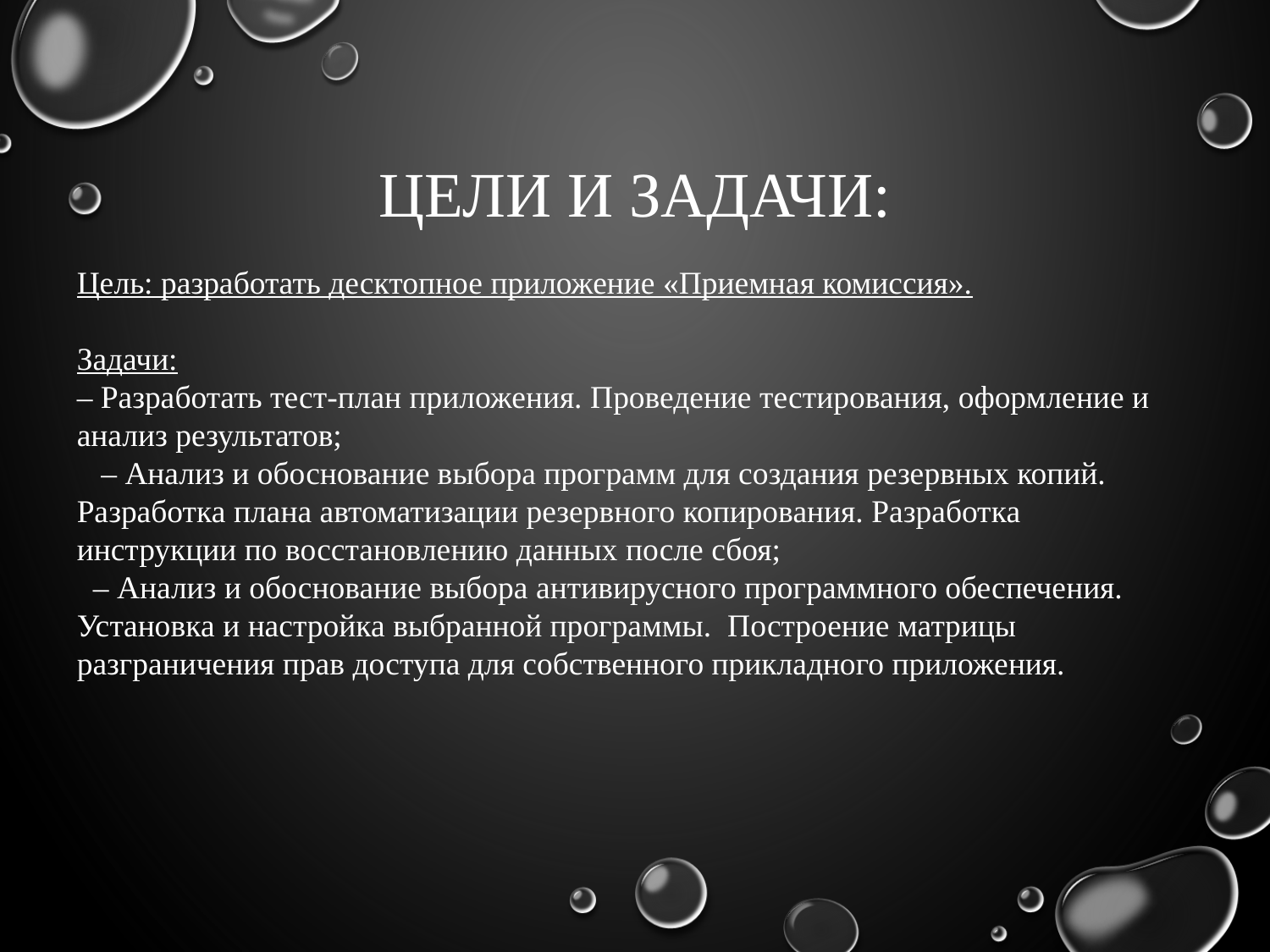

# Цели и задачи:
Цель: разработать десктопное приложение «Приемная комиссия».

Задачи:
– Разработать тест-план приложения. Проведение тестирования, оформление и анализ результатов;
   – Анализ и обоснование выбора программ для создания резервных копий. Разработка плана автоматизации резервного копирования. Разработка инструкции по восстановлению данных после сбоя;
  – Анализ и обоснование выбора антивирусного программного обеспечения. Установка и настройка выбранной программы.  Построение матрицы разграничения прав доступа для собственного прикладного приложения.